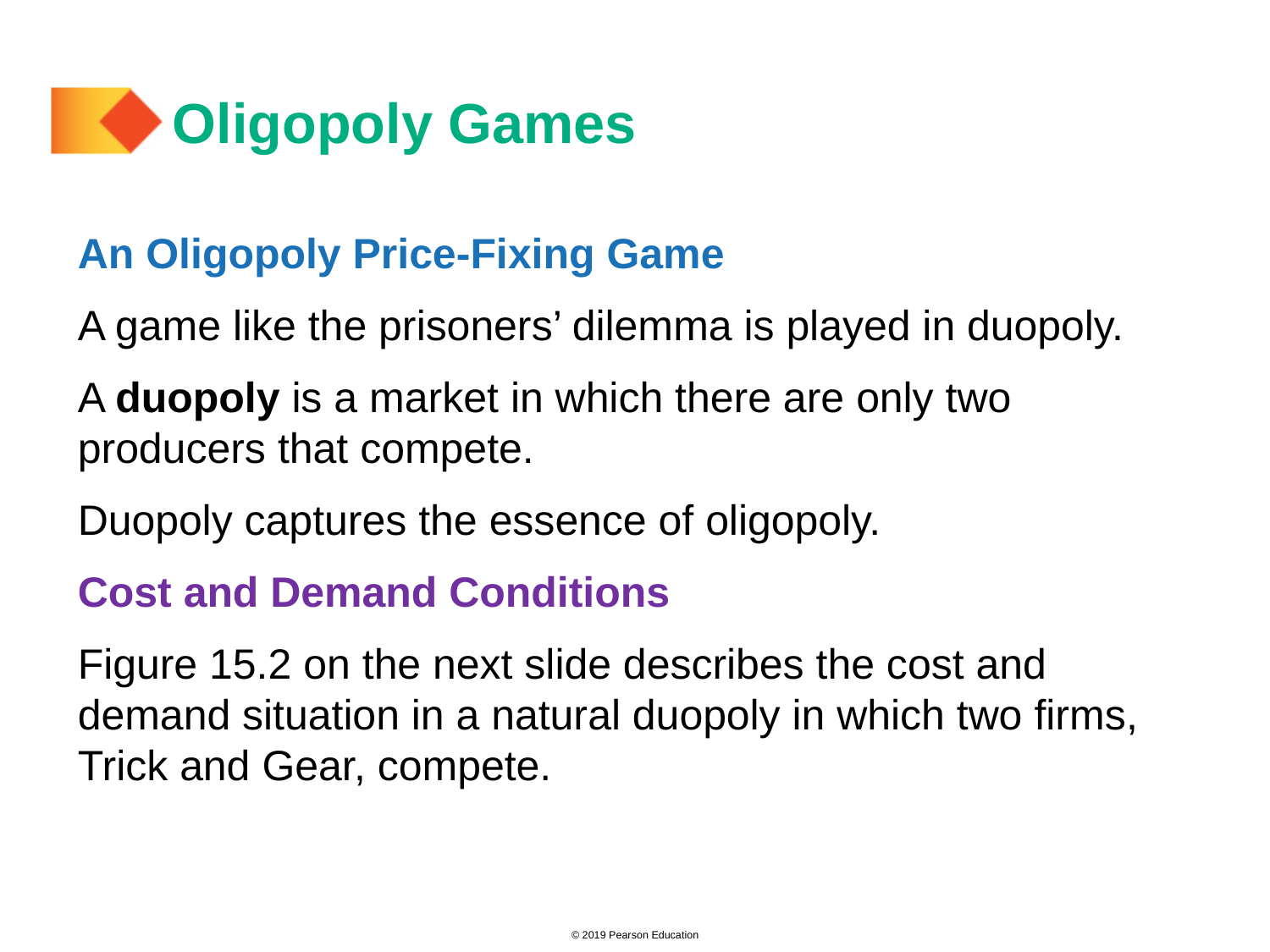

# Oligopoly Games
An Oligopoly Price-Fixing Game
A game like the prisoners’ dilemma is played in duopoly.
A duopoly is a market in which there are only two producers that compete.
Duopoly captures the essence of oligopoly.
Cost and Demand Conditions
Figure 15.2 on the next slide describes the cost and demand situation in a natural duopoly in which two firms, Trick and Gear, compete.